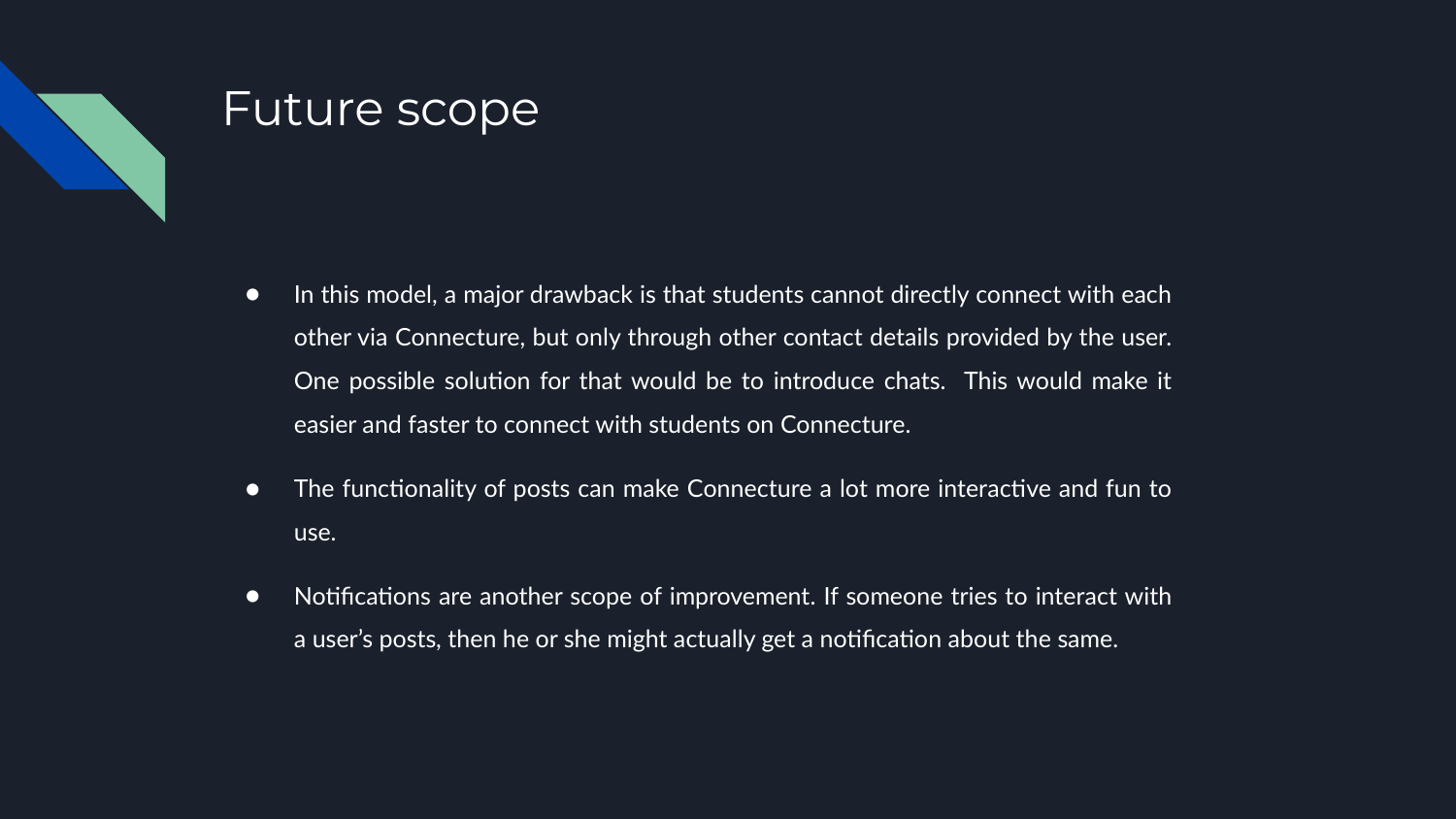

# Future scope
In this model, a major drawback is that students cannot directly connect with each other via Connecture, but only through other contact details provided by the user. One possible solution for that would be to introduce chats.  This would make it easier and faster to connect with students on Connecture.
The functionality of posts can make Connecture a lot more interactive and fun to use.
Notifications are another scope of improvement. If someone tries to interact with a user’s posts, then he or she might actually get a notification about the same.